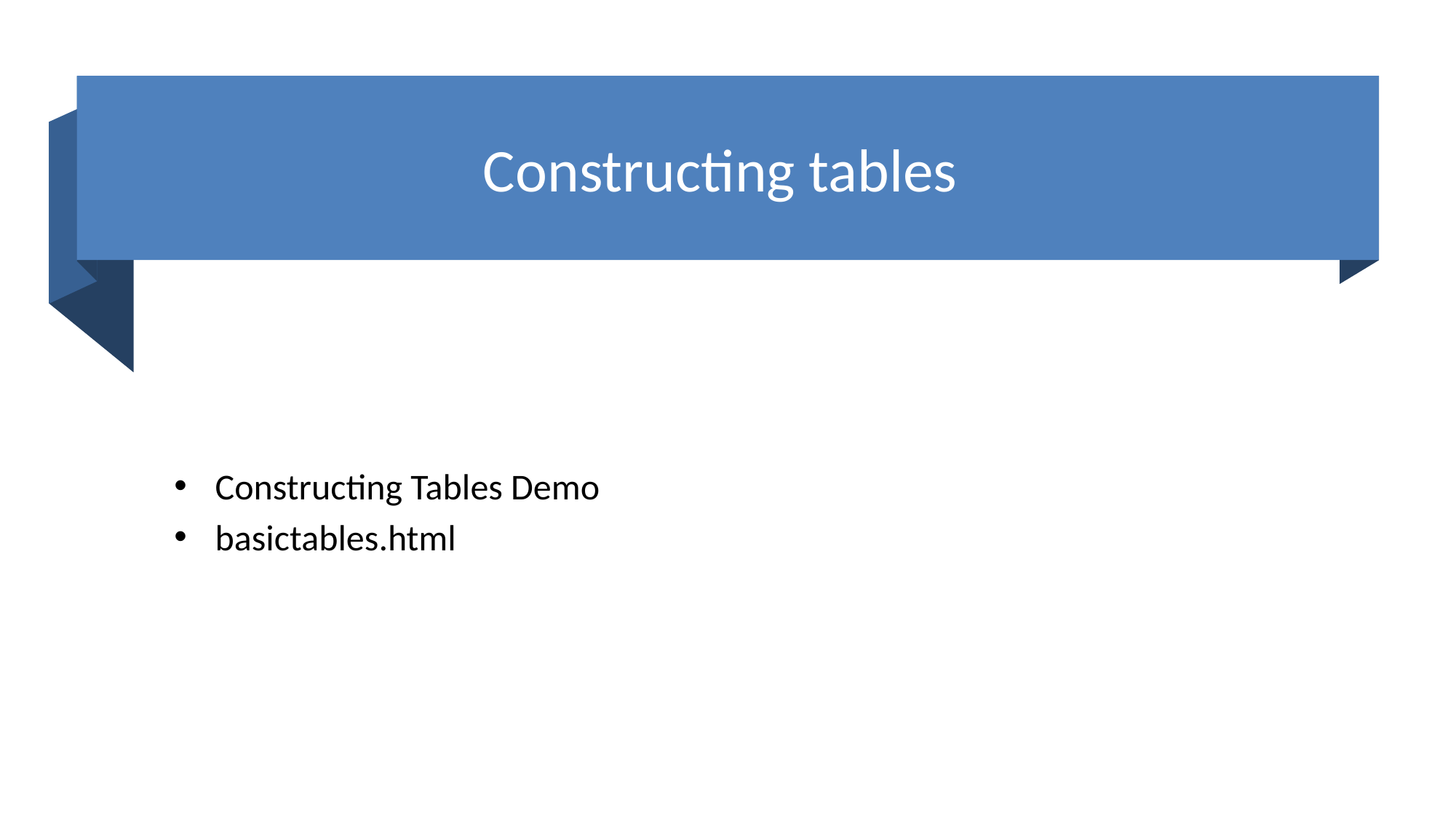

# Constructing tables

Constructing Tables Demo
basictables.html